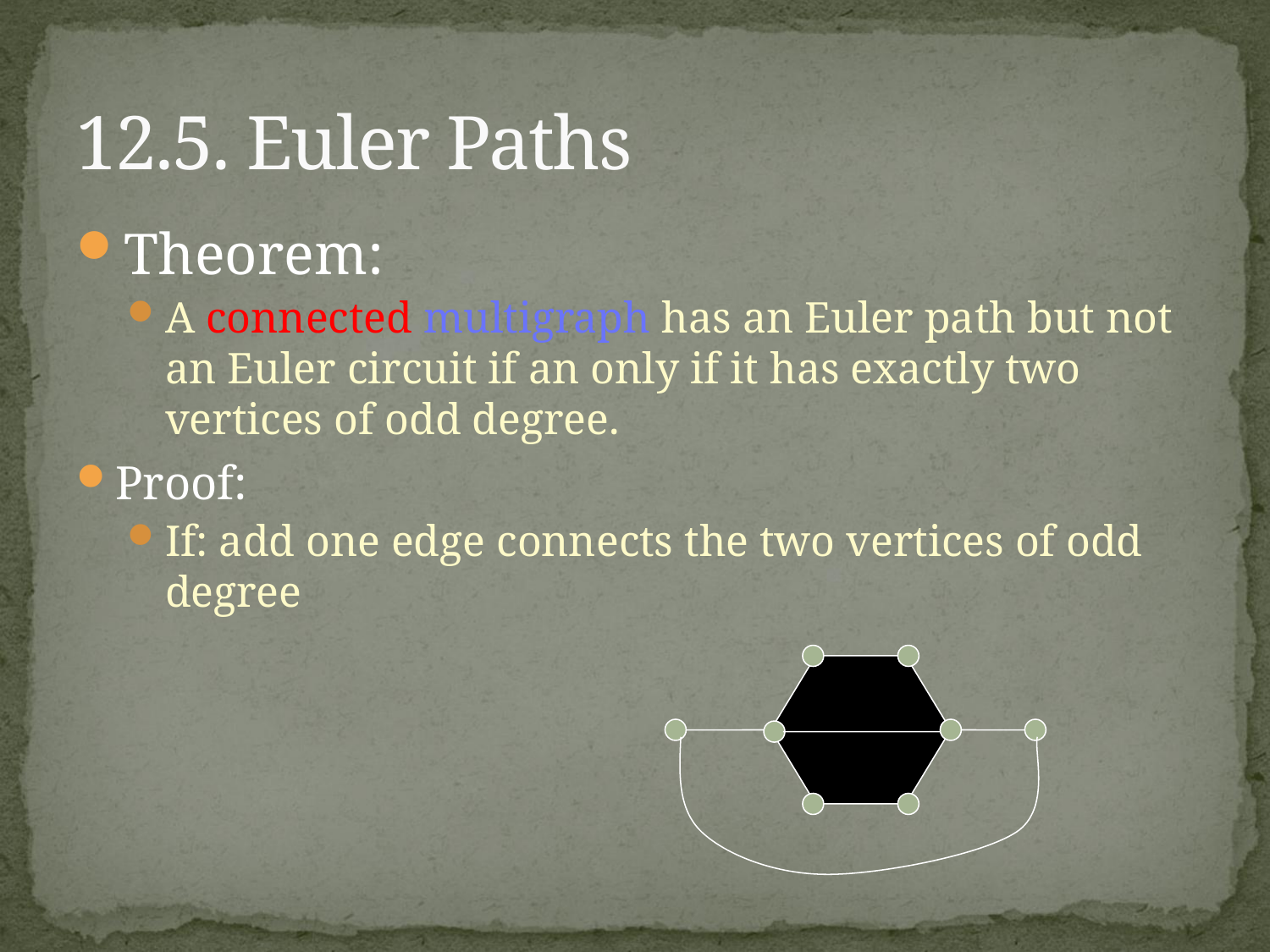

# 12.5. Euler Paths
Theorem:
A connected multigraph has an Euler path but not an Euler circuit if an only if it has exactly two vertices of odd degree.
Proof:
If: add one edge connects the two vertices of odd degree